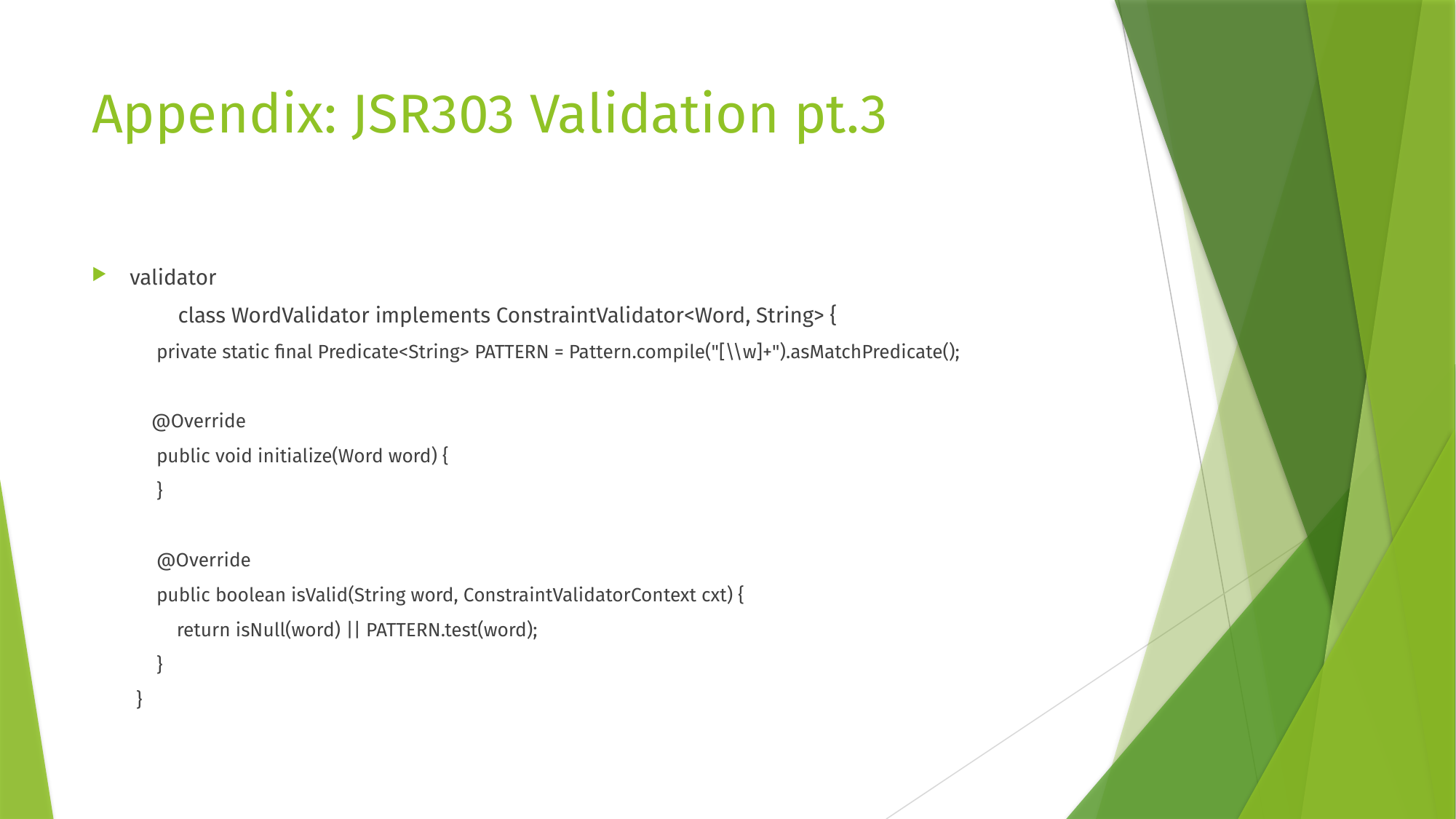

# Appendix: JSR303 Validation pt.3
validator
	class WordValidator implements ConstraintValidator<Word, String> {
    private static final Predicate<String> PATTERN = Pattern.compile("[\\w]+").asMatchPredicate();

	   @Override
    public void initialize(Word word) {
    }

    @Override
    public boolean isValid(String word, ConstraintValidatorContext cxt) {
        return isNull(word) || PATTERN.test(word);
    }
}